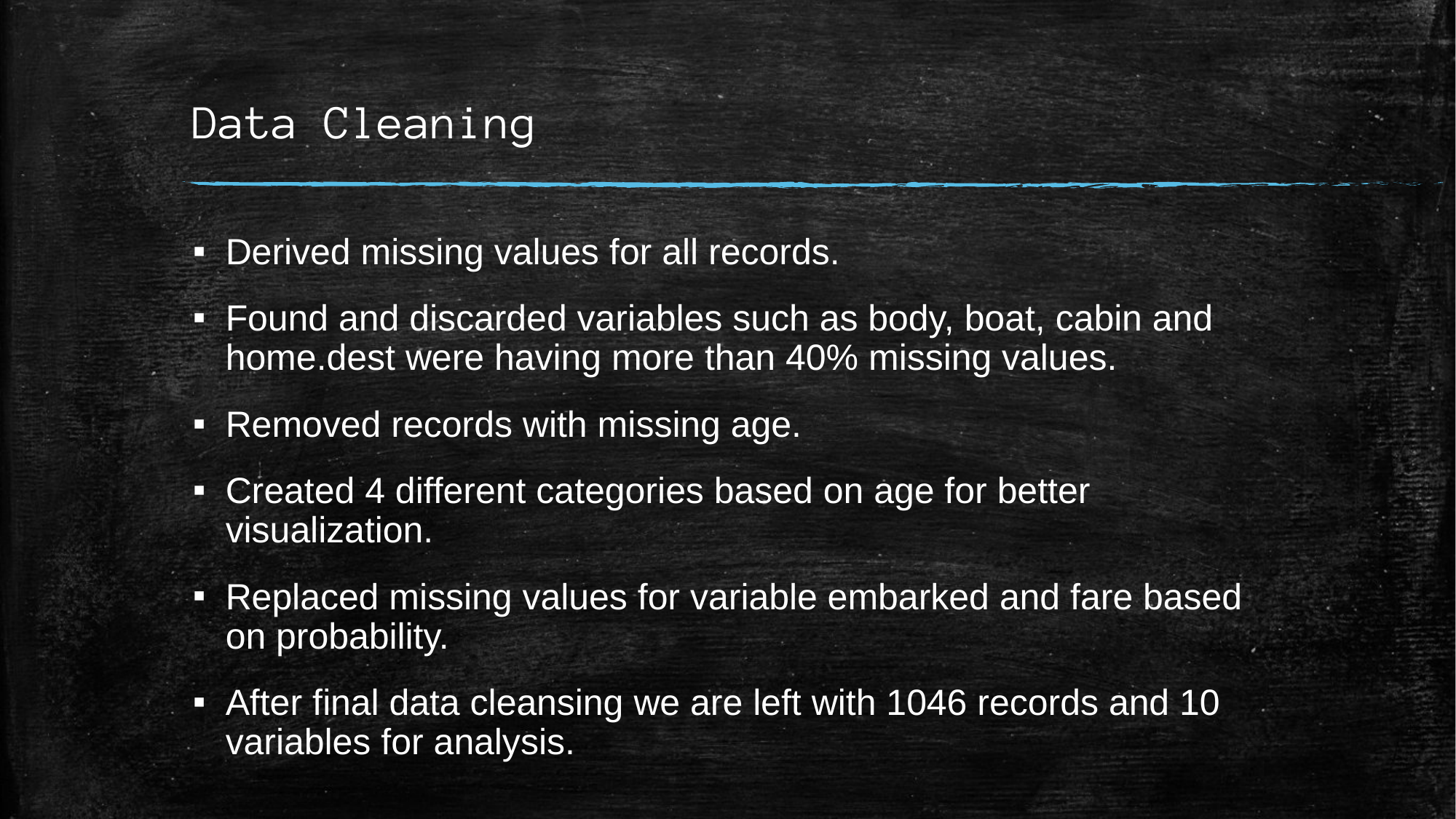

# Data Cleaning
Derived missing values for all records.
Found and discarded variables such as body, boat, cabin and home.dest were having more than 40% missing values.
Removed records with missing age.
Created 4 different categories based on age for better visualization.
Replaced missing values for variable embarked and fare based on probability.
After final data cleansing we are left with 1046 records and 10 variables for analysis.